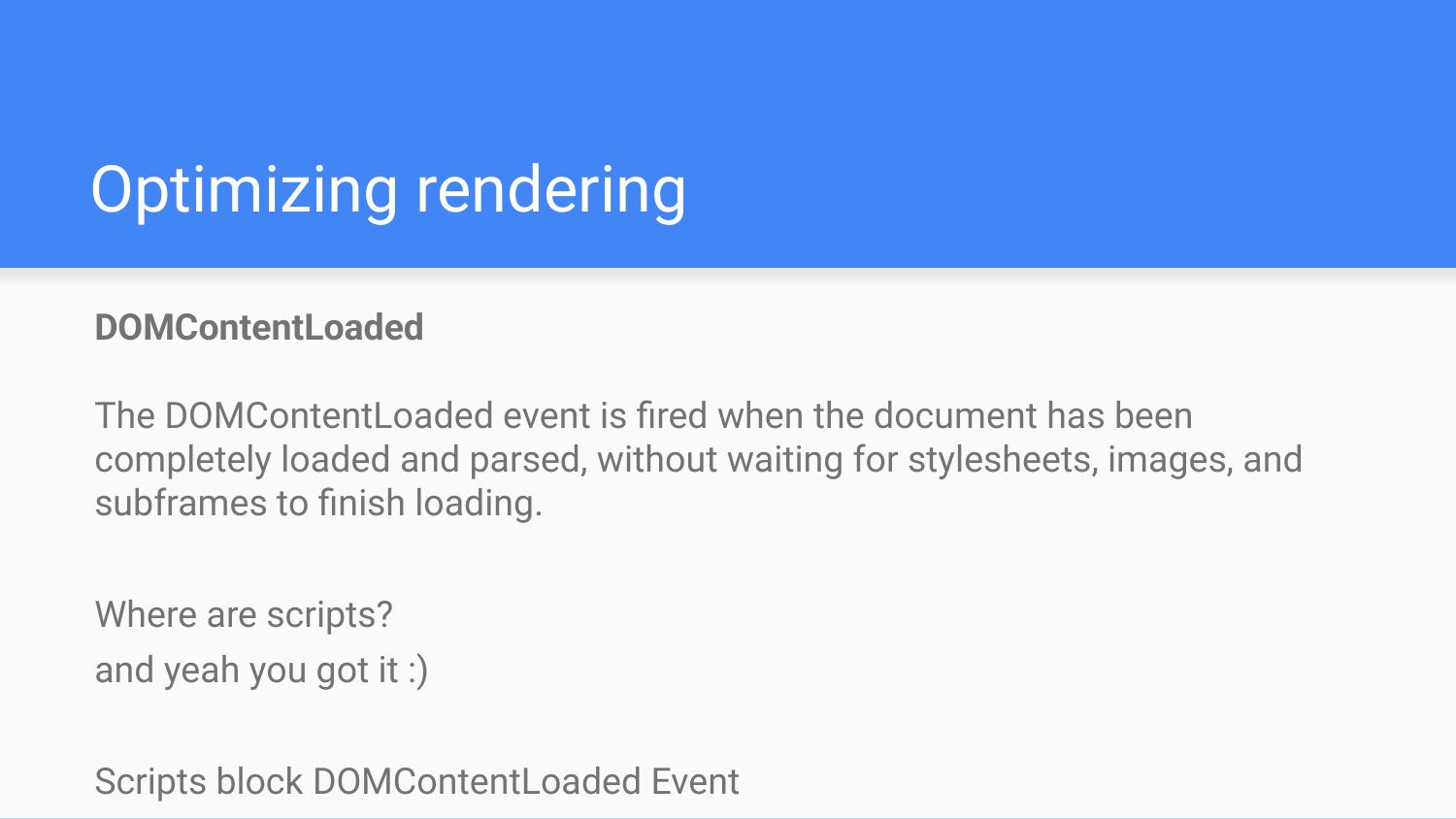

# Optimizing rendering
DOMContentLoaded
The DOMContentLoaded event is fired when the document has been completely loaded and parsed, without waiting for stylesheets, images, and subframes to finish loading.

Where are scripts?
and yeah you got it :)

Scripts block DOMContentLoaded Event